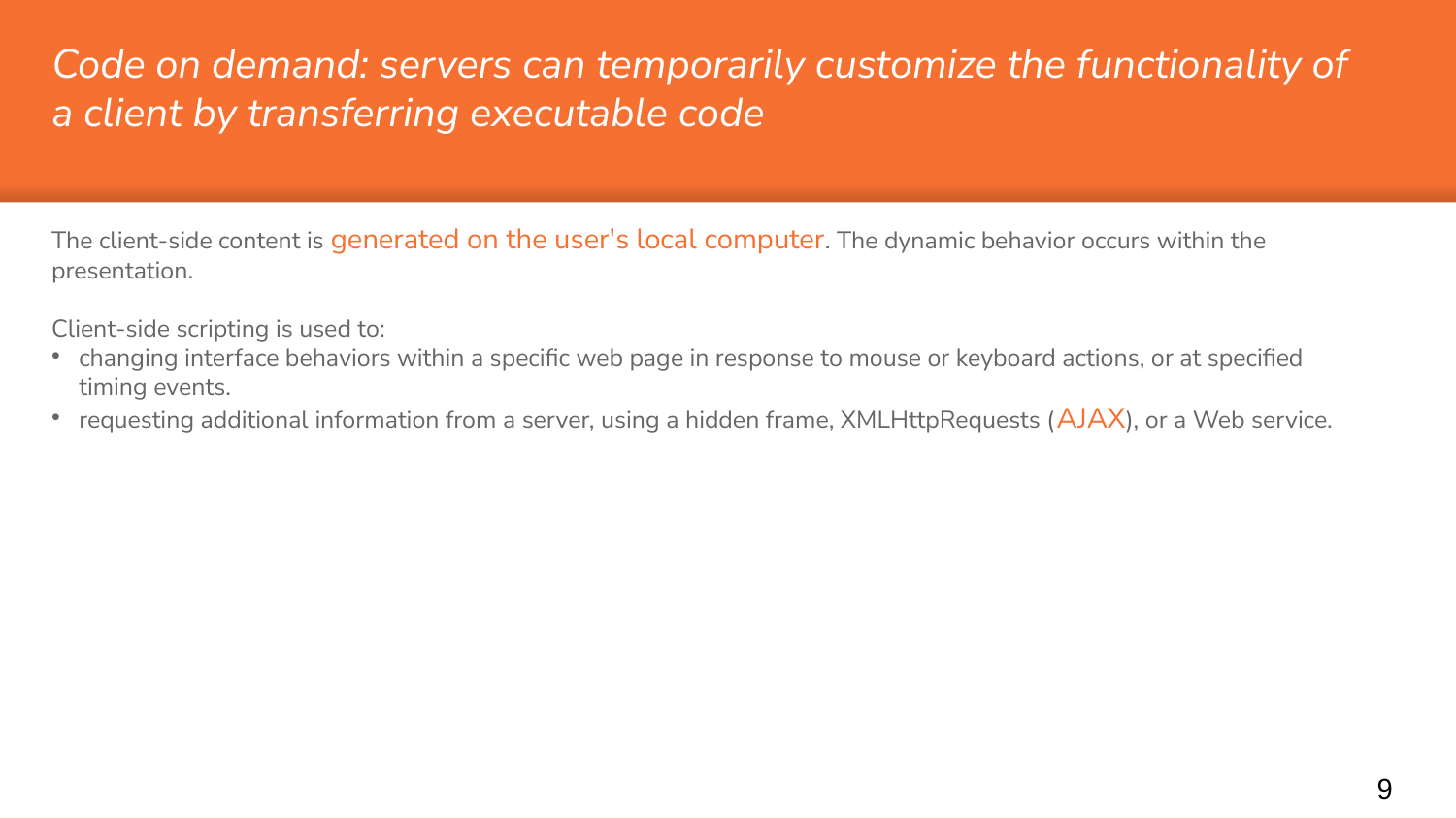

Code on demand: servers can temporarily customize the functionality of a client by transferring executable code

The client-side content is generated on the user's local computer. The dynamic behavior occurs within the presentation.

Client-side scripting is used to:
changing interface behaviors within a specific web page in response to mouse or keyboard actions, or at specified timing events.
requesting additional information from a server, using a hidden frame, XMLHttpRequests (AJAX), or a Web service.
9